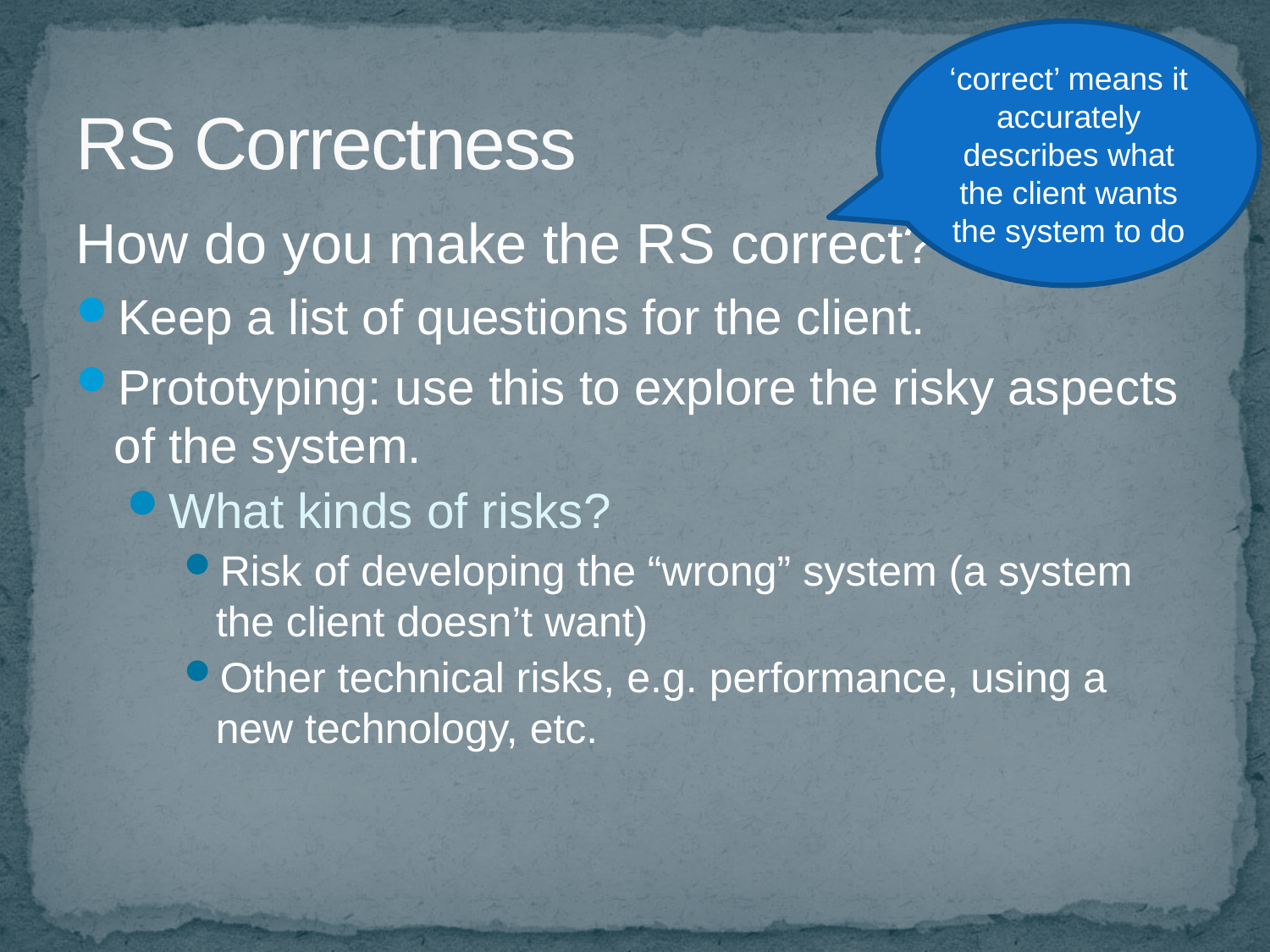

# RS Correctness
‘correct’ means it accurately describes what the client wants the system to do
How do you make the RS correct?
Keep a list of questions for the client.
Prototyping: use this to explore the risky aspects of the system.
What kinds of risks?
Risk of developing the “wrong” system (a system the client doesn’t want)
Other technical risks, e.g. performance, using a new technology, etc.